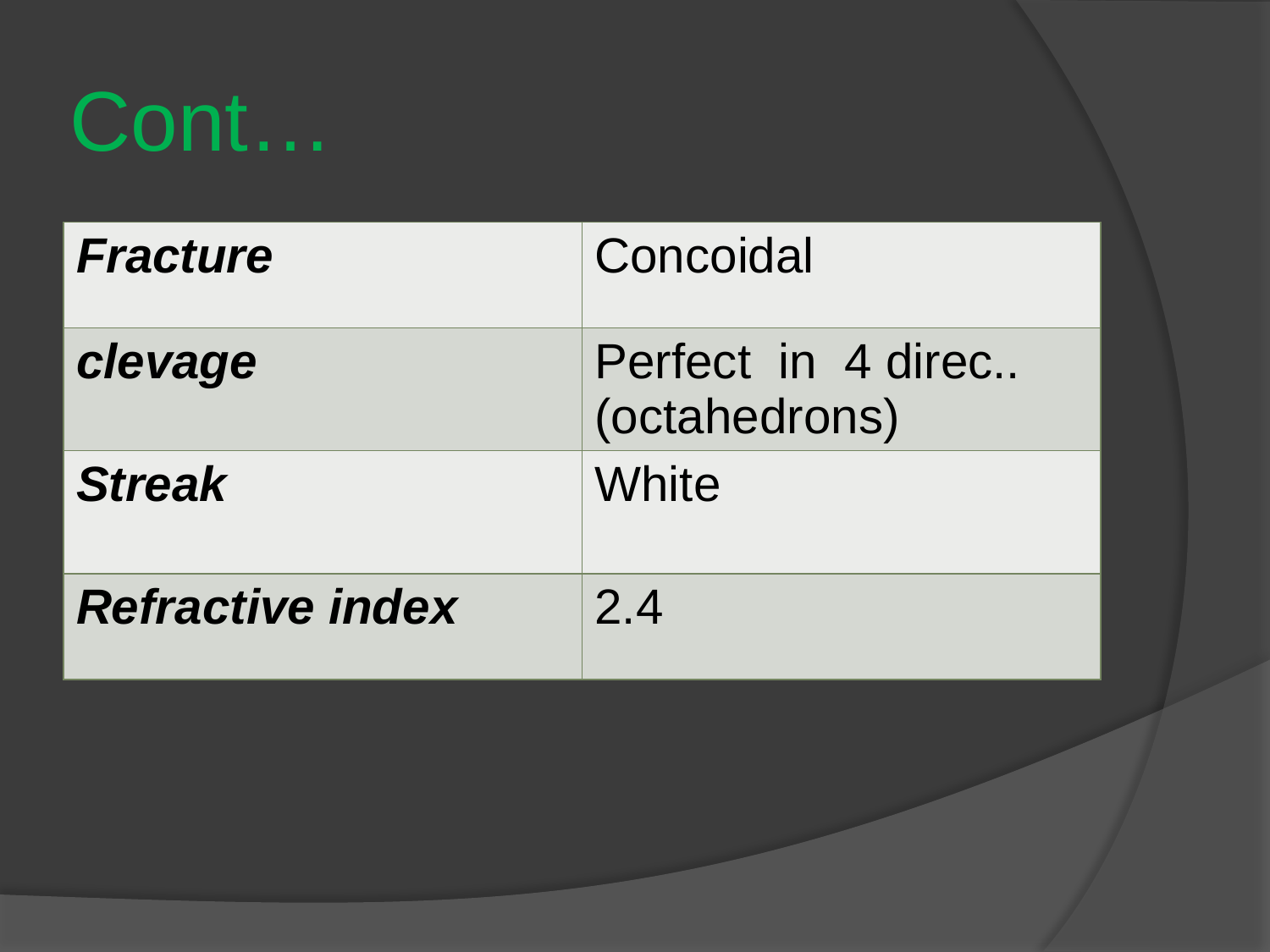

# Cont…
| Fracture | Concoidal |
| --- | --- |
| clevage | Perfect in 4 direc..(octahedrons) |
| Streak | White |
| Refractive index | 2.4 |